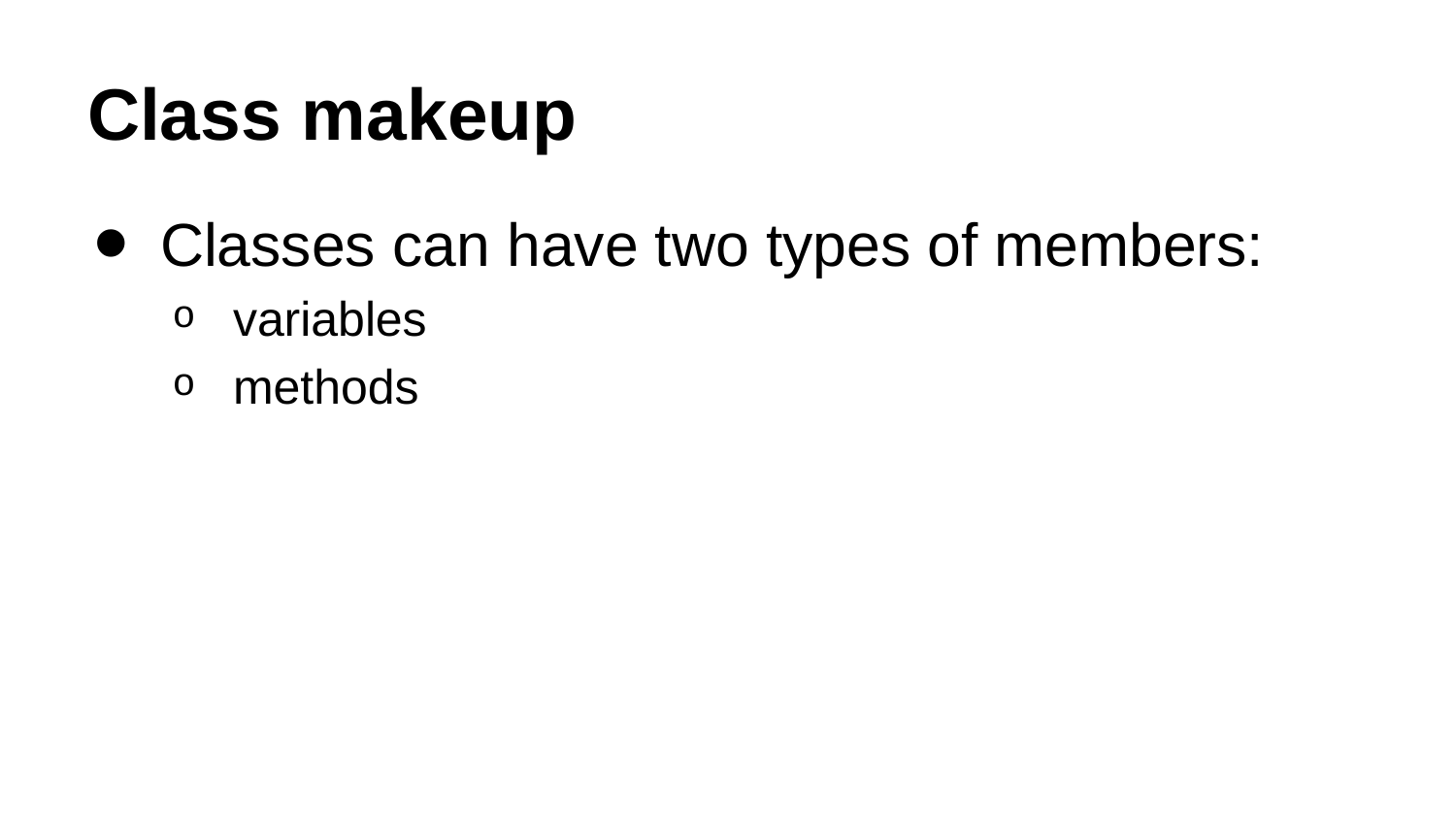

# Class makeup
Classes can have two types of members:
variables
methods